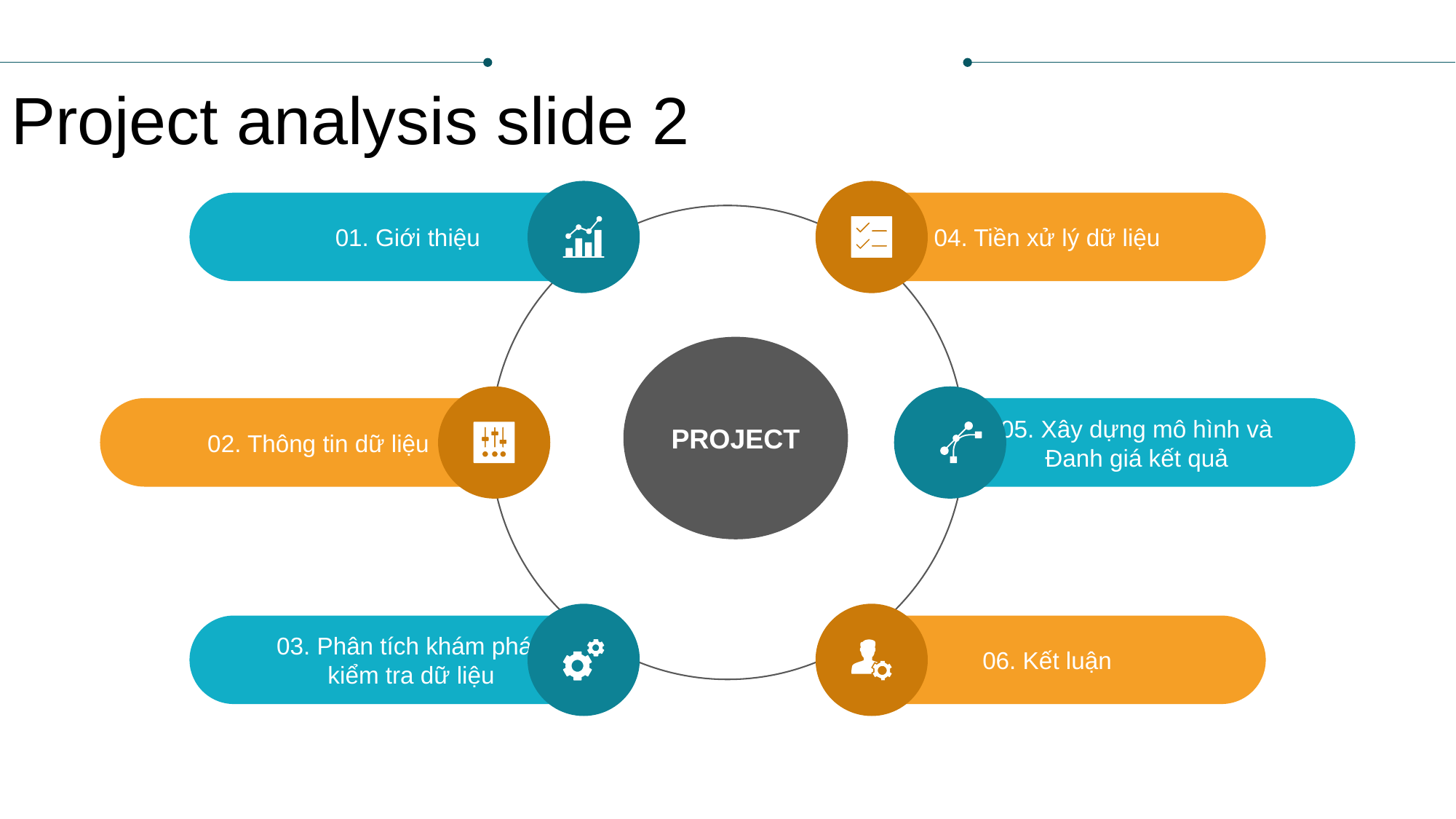

Project analysis slide 2

01. Giới thiệu
04. Tiền xử lý dữ liệu

PROJECT

02. Thông tin dữ liệu
05. Xây dựng mô hình và
Đanh giá kết quả

03. Phân tích khám phá,
 kiểm tra dữ liệu
06. Kết luận